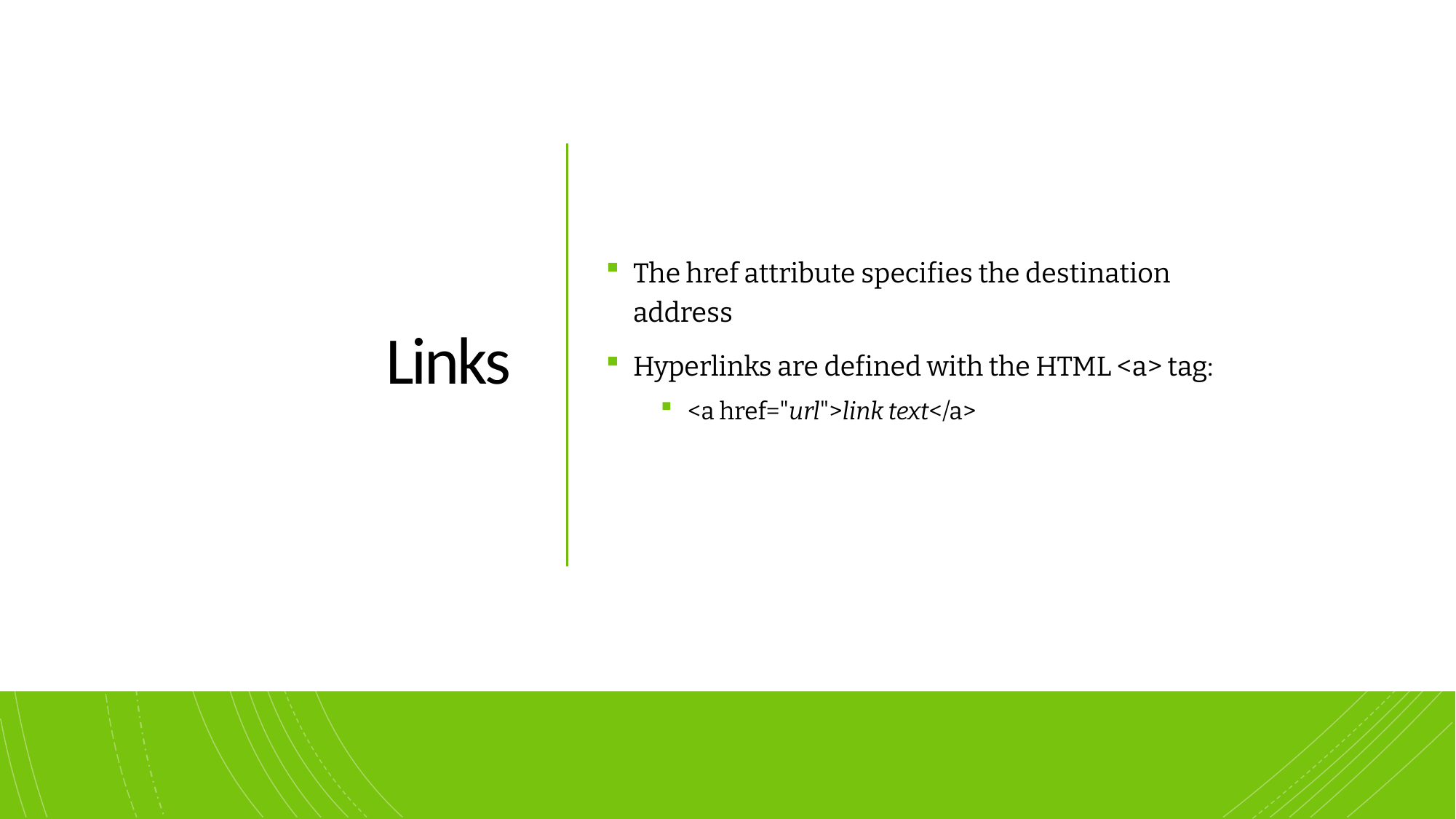

# Links
The href attribute specifies the destination address
Hyperlinks are defined with the HTML <a> tag:
<a href="url">link text</a>